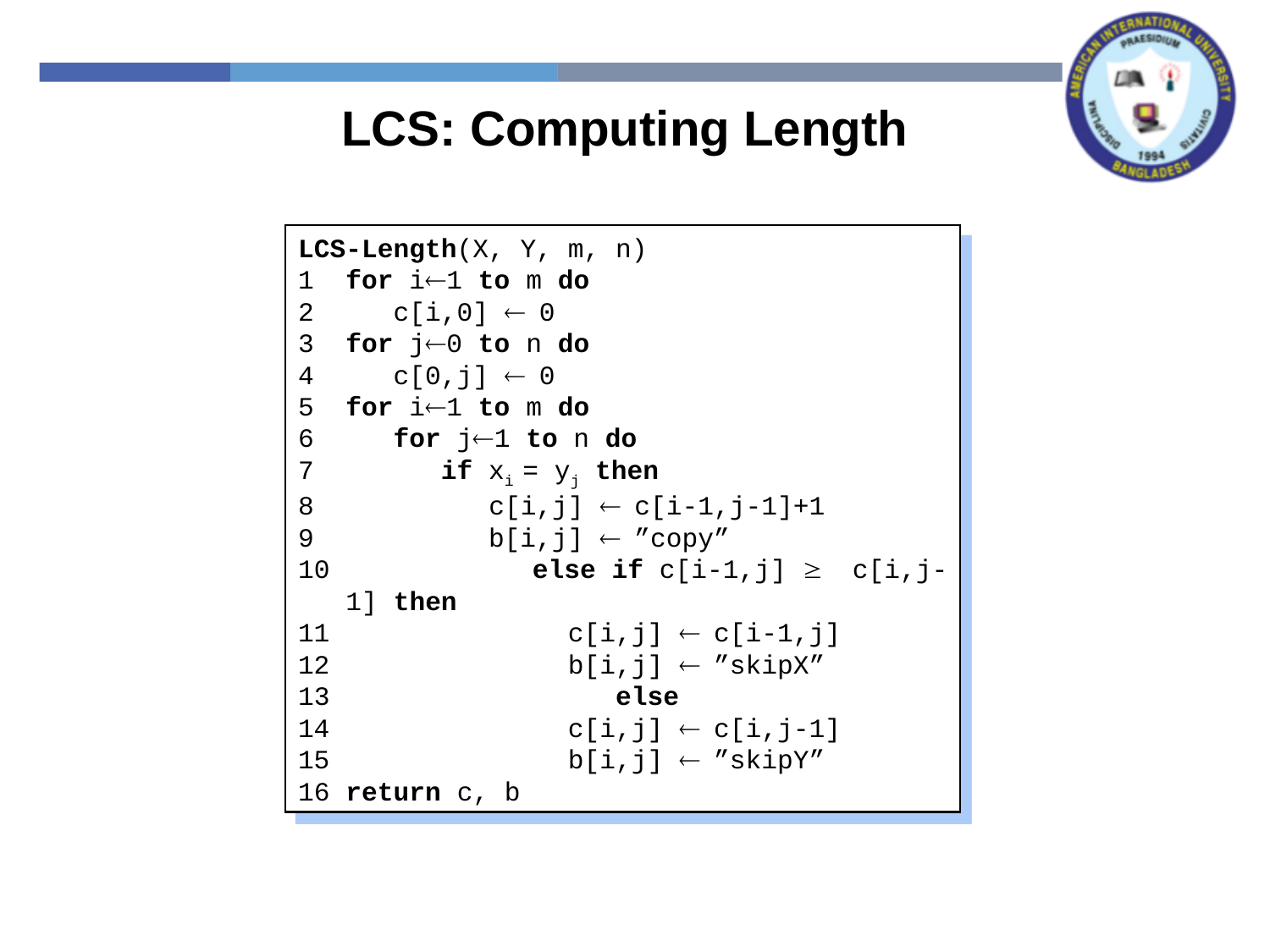

LCS: Computing Length
LCS-Length(X, Y, m, n)
1  for i←1 to m do
2     c[i,0] ← 0
3  for j←0 to n do
4     c[0,j] ← 0
5  for i←1 to m do
6     for j←1 to n do
7	      if xi = yj then
         c[i,j] ← c[i-1,j-1]+1
9	         b[i,j] ← ”copy”
10	              else if c[i-1,j] ≥  c[i,j-1] then
              c[i,j] ← c[i-1,j]
              b[i,j] ← ”skipX”
13	         	 else
              c[i,j] ← c[i,j-1]
              b[i,j] ← ”skipY”
16	return c, b